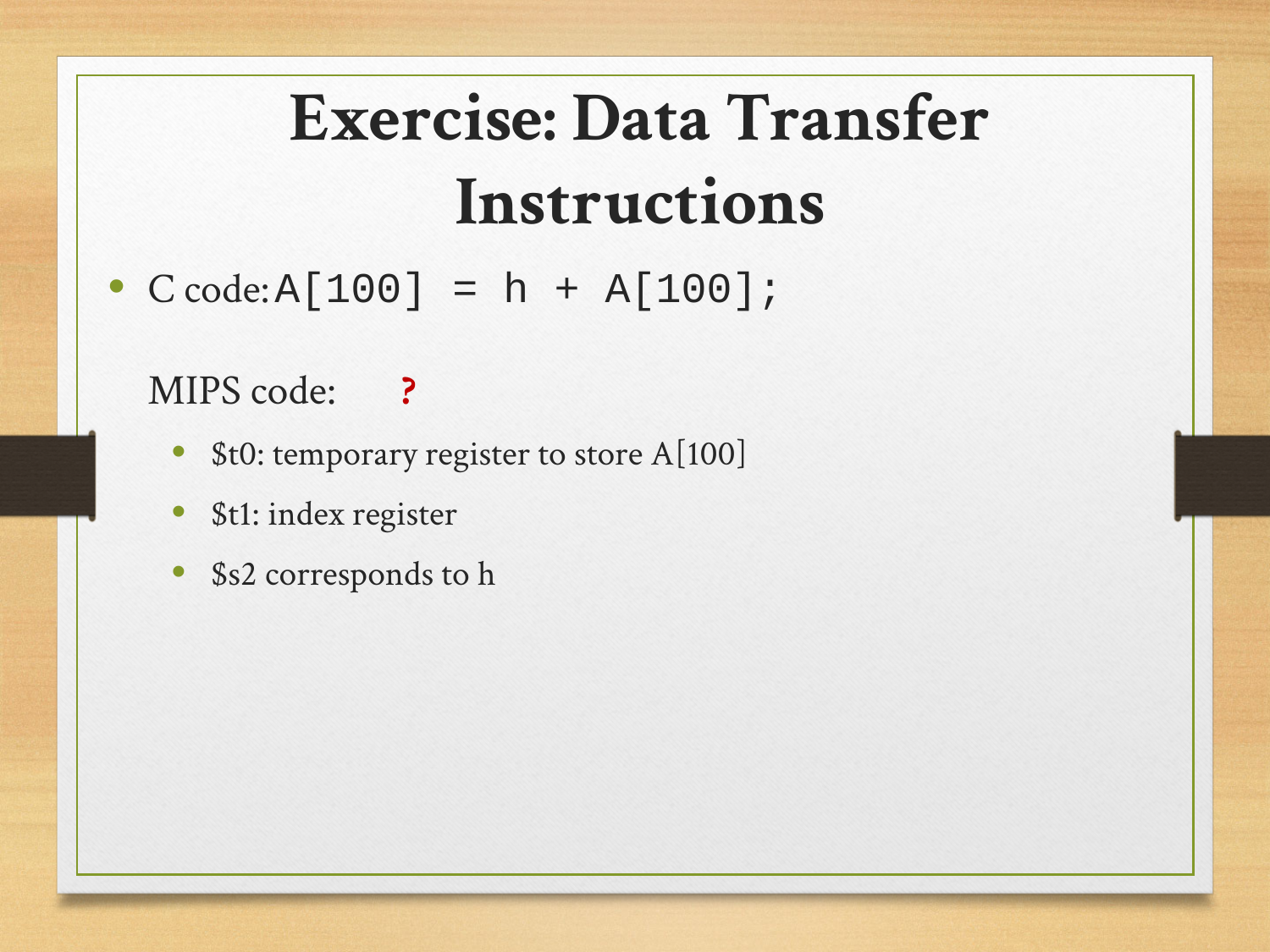

Exercise: Data Transfer Instructions
C code:	A[100] = h + A[100];
MIPS code:	?
$t0: temporary register to store A[100]
$t1: index register
$s2 corresponds to h